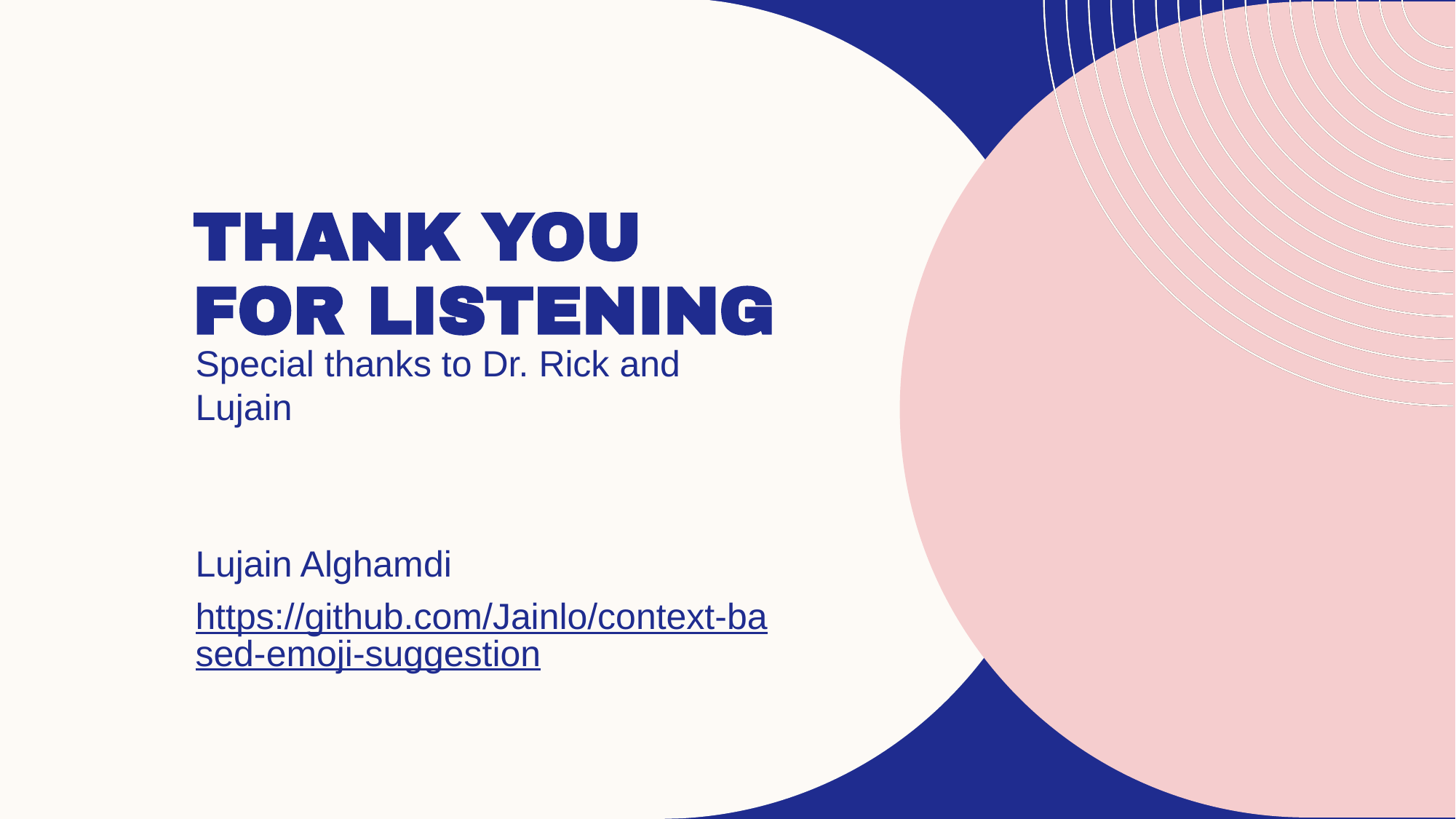

# THANK YOU for listening
Special thanks to Dr. Rick and Lujain

Lujain Alghamdi
https://github.com/Jainlo/context-based-emoji-suggestion